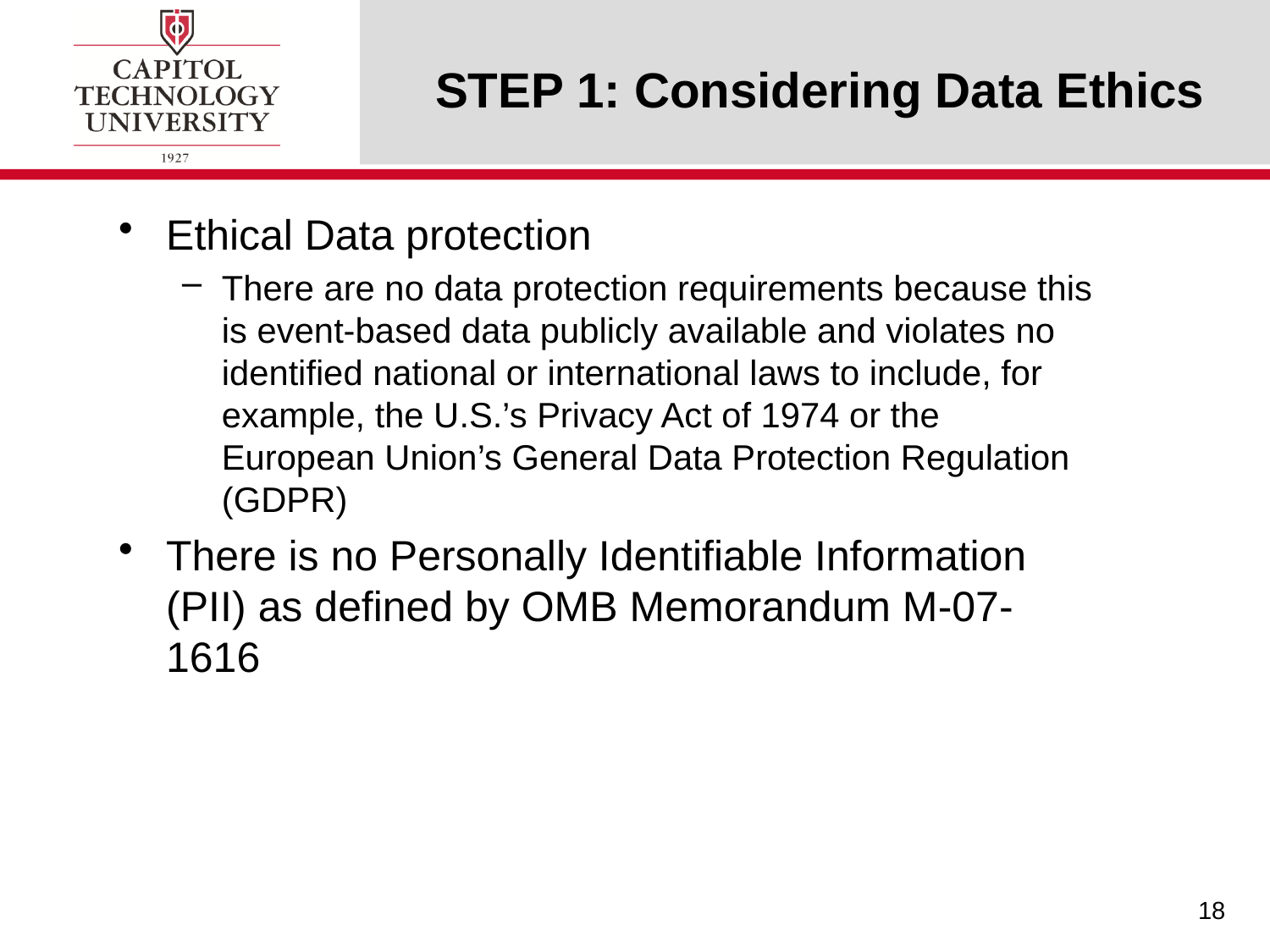

# STEP 1: Considering Data Ethics
Ethical Data protection
There are no data protection requirements because this is event-based data publicly available and violates no identified national or international laws to include, for example, the U.S.’s Privacy Act of 1974 or the European Union’s General Data Protection Regulation (GDPR)
There is no Personally Identifiable Information (PII) as defined by OMB Memorandum M-07-1616
18